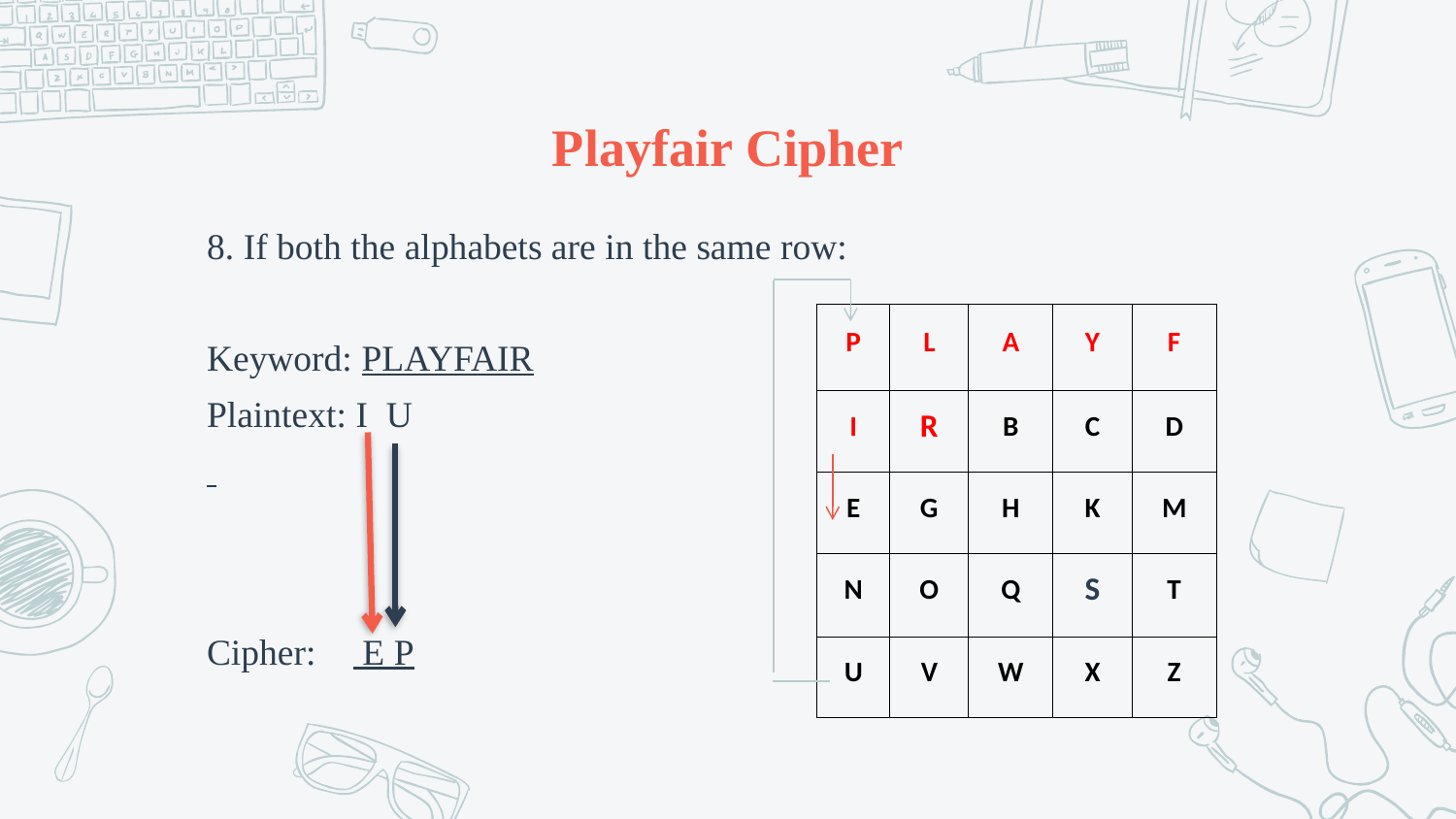

11
# Playfair Cipher
8. If both the alphabets are in the same row:

Keyword: PLAYFAIR
Plaintext: I  U

Cipher:     E P

| P | L | A | Y | F |
| --- | --- | --- | --- | --- |
| I | R | B | C | D |
| E | G | H | K | M |
| N | O | Q | S | T |
| U | V | W | X | Z |